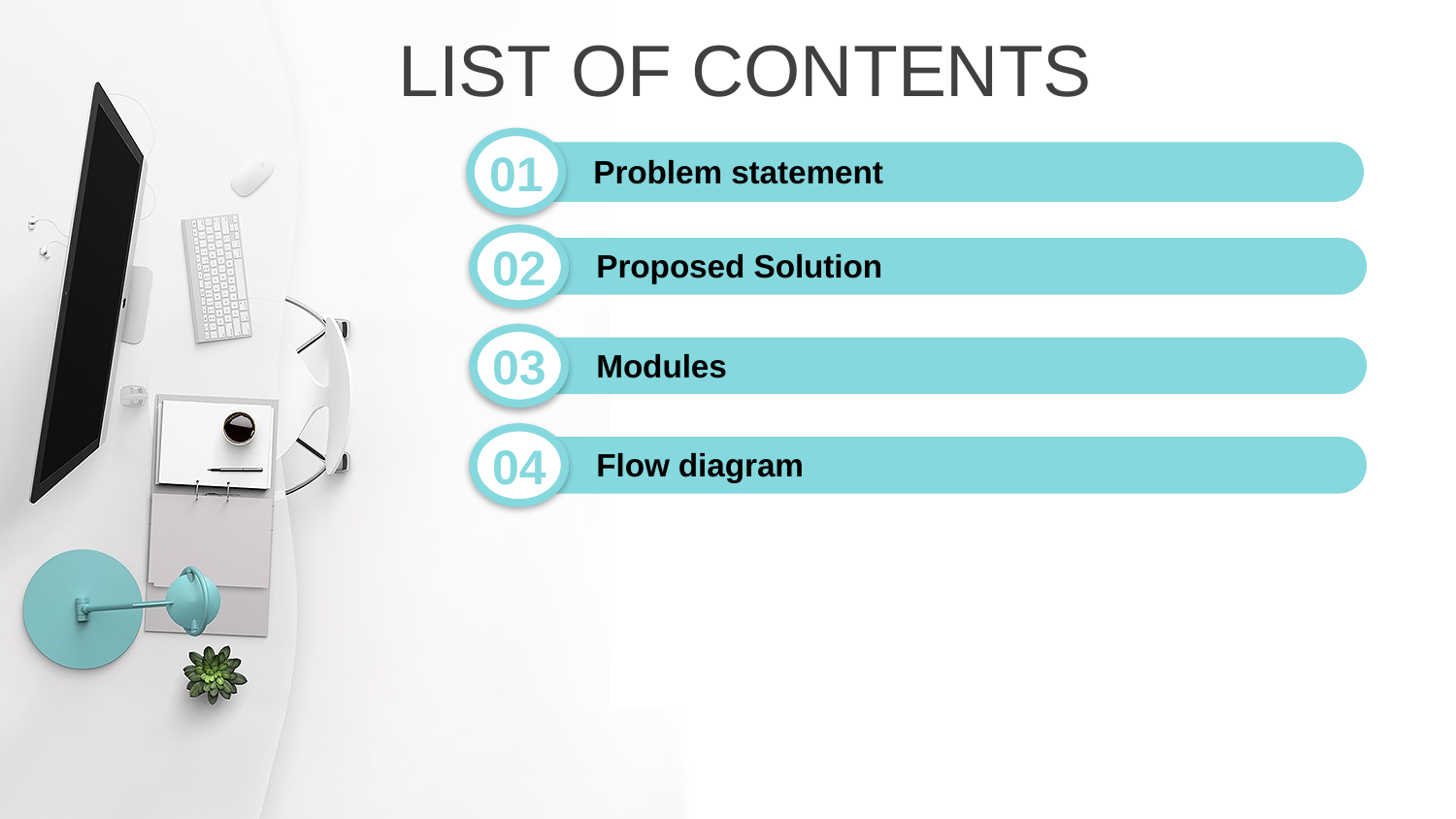

LIST OF CONTENTS

Problem statement
01

Proposed Solution
02

Modules
03

Flow diagram
04